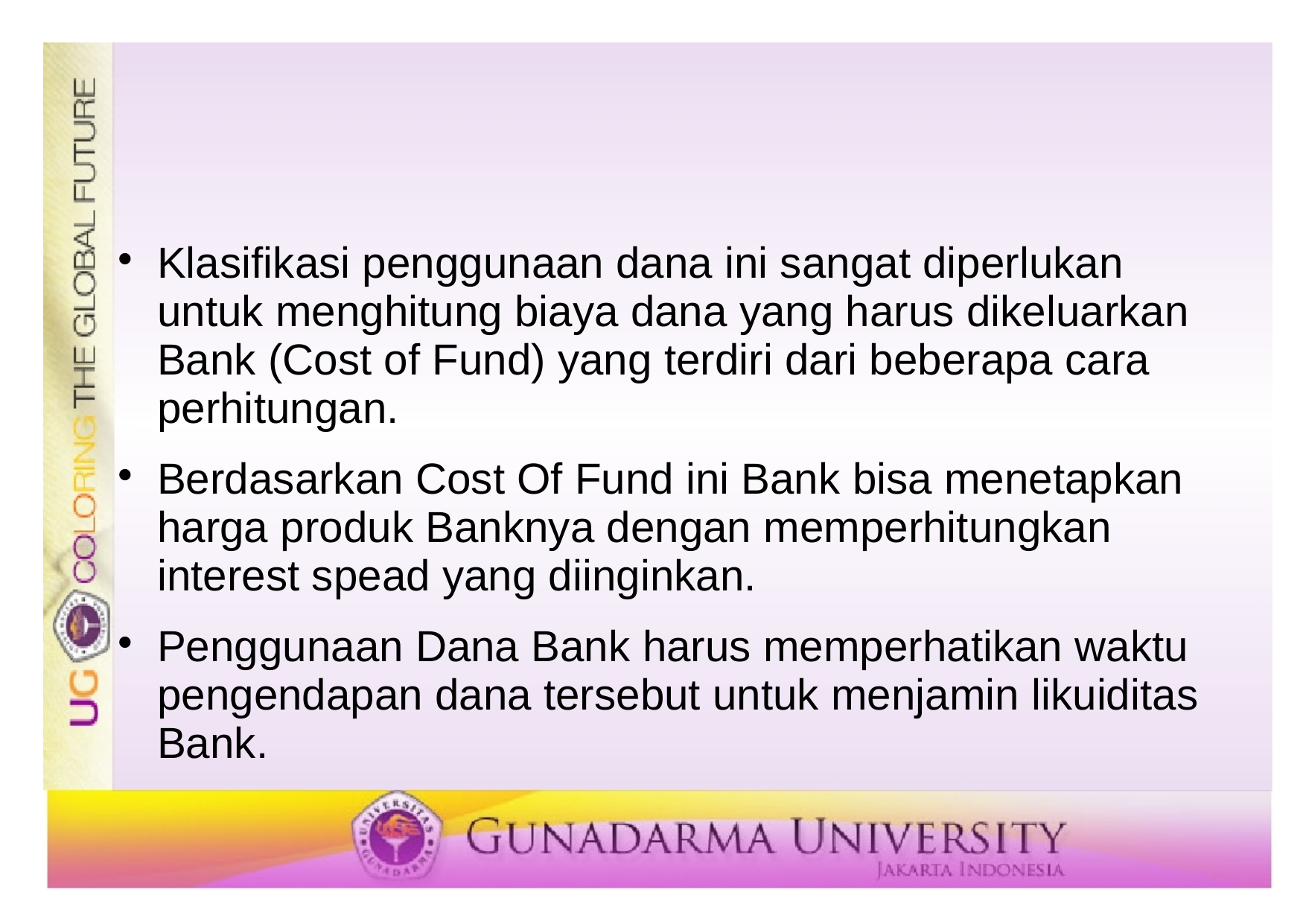

#
Klasifikasi penggunaan dana ini sangat diperlukan untuk menghitung biaya dana yang harus dikeluarkan Bank (Cost of Fund) yang terdiri dari beberapa cara perhitungan.
Berdasarkan Cost Of Fund ini Bank bisa menetapkan harga produk Banknya dengan memperhitungkan interest spead yang diinginkan.
Penggunaan Dana Bank harus memperhatikan waktu pengendapan dana tersebut untuk menjamin likuiditas Bank.